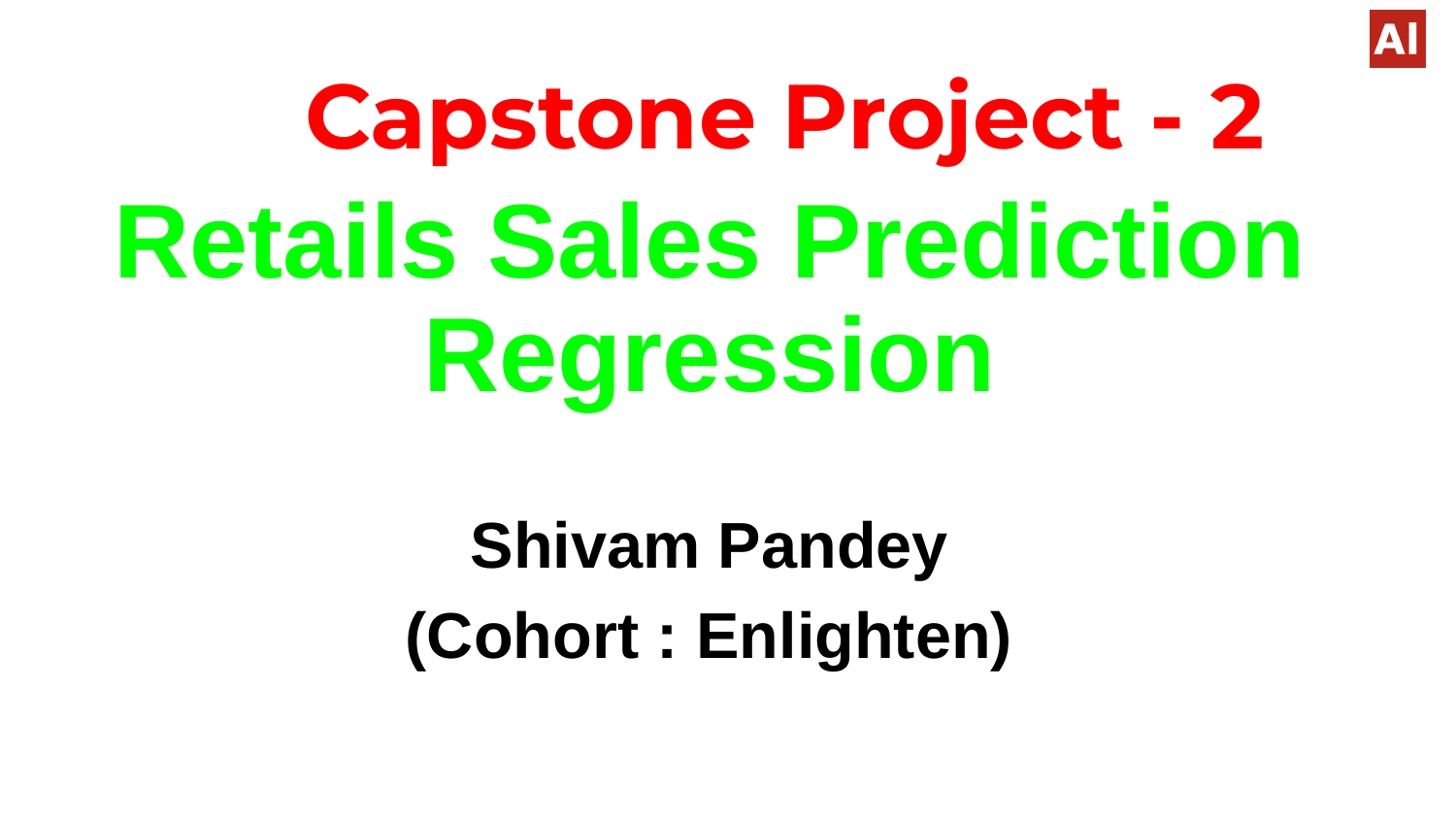

# Capstone Project - 2
Retails Sales Prediction Regression

Shivam Pandey
(Cohort : Enlighten)